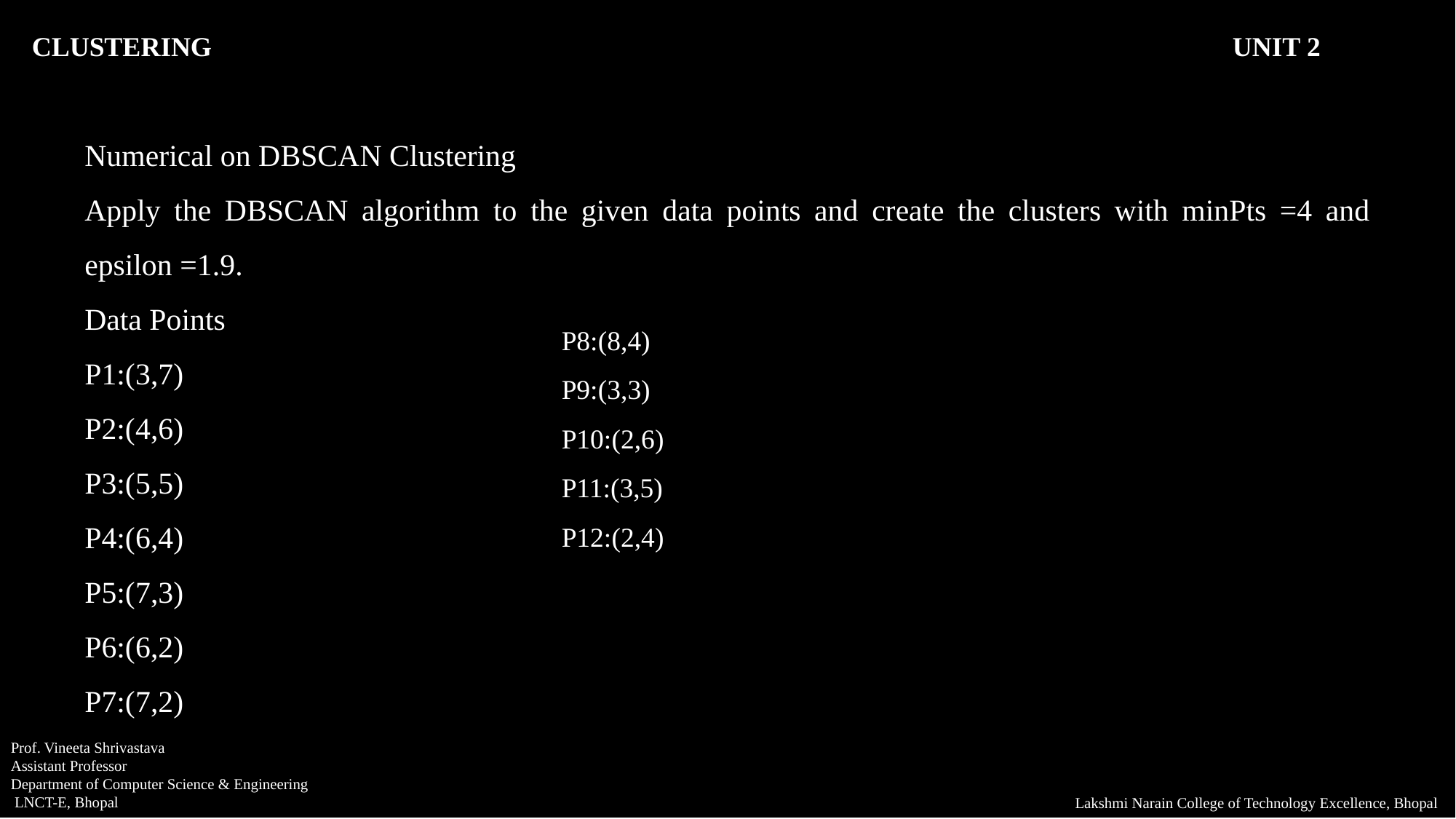

CLUSTERING										UNIT 2
Numerical on DBSCAN Clustering
Apply the DBSCAN algorithm to the given data points and create the clusters with minPts =4 and epsilon =1.9.
Data Points
P1:(3,7)
P2:(4,6)
P3:(5,5)
P4:(6,4)
P5:(7,3)
P6:(6,2)
P7:(7,2)
P8:(8,4)
P9:(3,3)
P10:(2,6)
P11:(3,5)
P12:(2,4)
Prof. Vineeta Shrivastava
Assistant Professor
Department of Computer Science & Engineering
 LNCT-E, Bhopal
Lakshmi Narain College of Technology Excellence, Bhopal